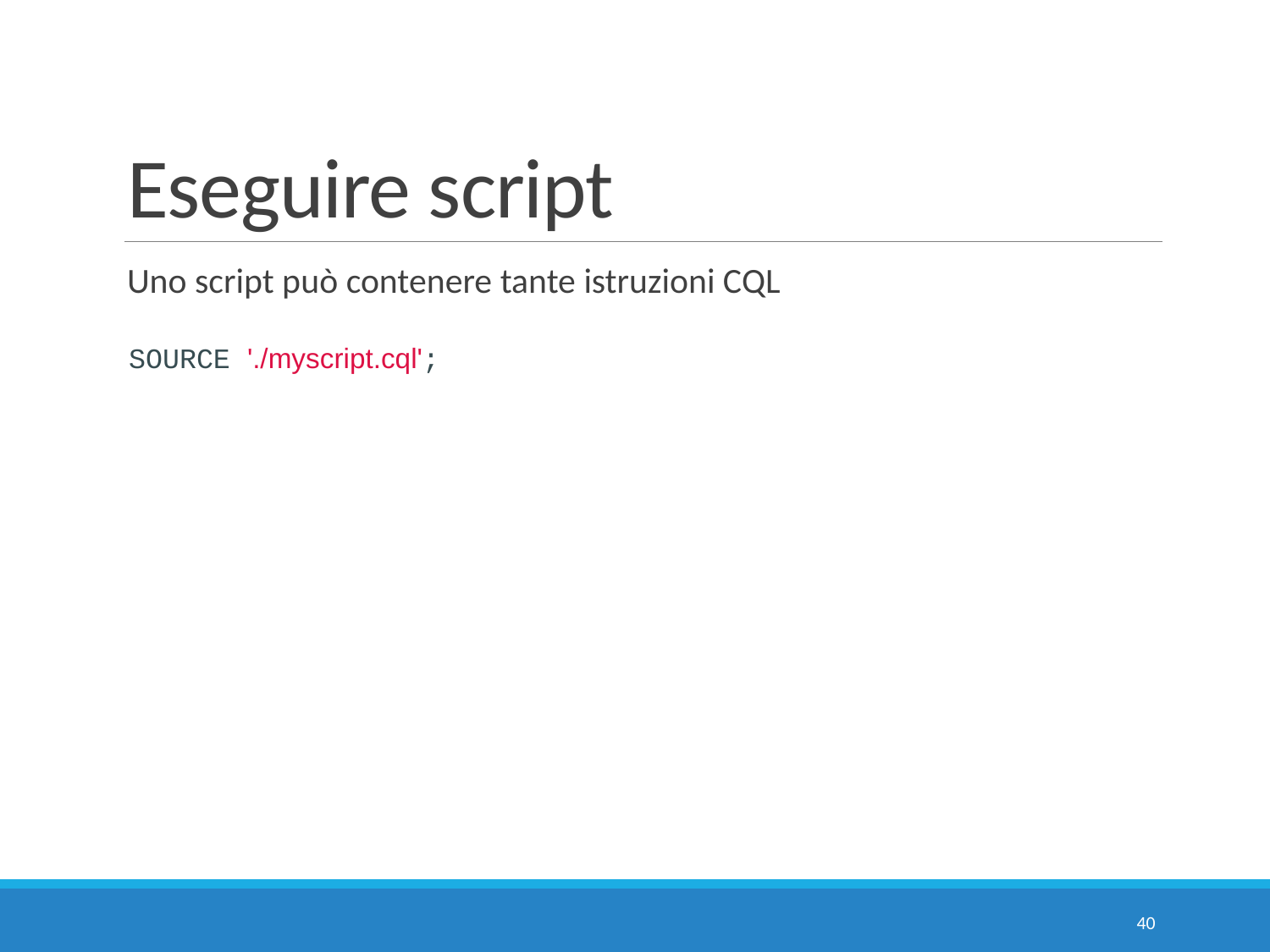

# Eseguire script
Uno script può contenere tante istruzioni CQL
SOURCE './myscript.cql';
40